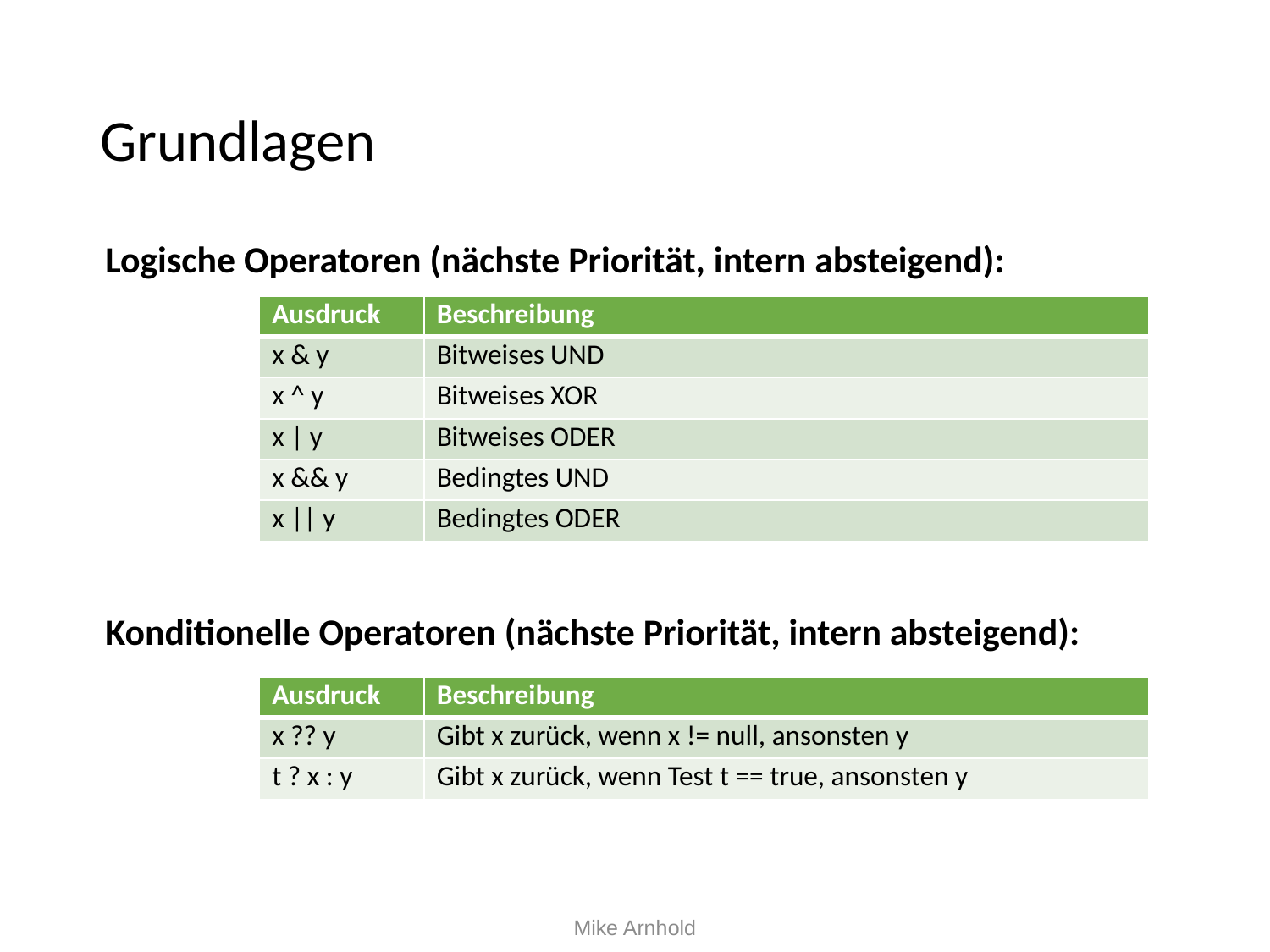

# Grundlagen
Logische Operatoren (nächste Priorität, intern absteigend):

Konditionelle Operatoren (nächste Priorität, intern absteigend):
| Ausdruck | Beschreibung |
| --- | --- |
| x & y | Bitweises UND |
| x ^ y | Bitweises XOR |
| x | y | Bitweises ODER |
| x && y | Bedingtes UND |
| x || y | Bedingtes ODER |
| Ausdruck | Beschreibung |
| --- | --- |
| x ?? y | Gibt x zurück, wenn x != null, ansonsten y |
| t ? x : y | Gibt x zurück, wenn Test t == true, ansonsten y |
Mike Arnhold